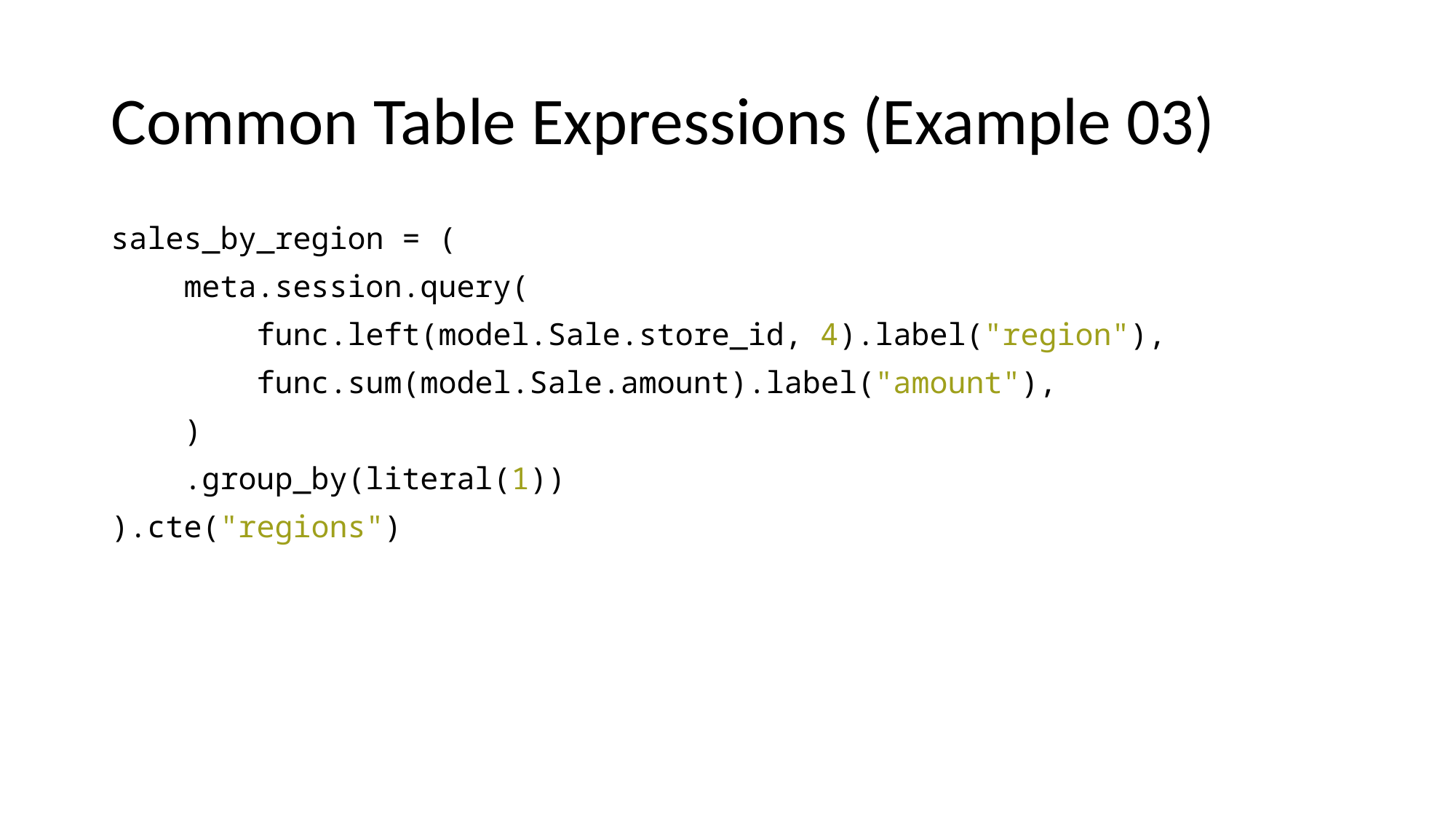

# Common Table Expressions (Example 03)
sales_by_region = (
    meta.session.query(
        func.left(model.Sale.store_id, 4).label("region"),
        func.sum(model.Sale.amount).label("amount"),
    )
    .group_by(literal(1))
).cte("regions")